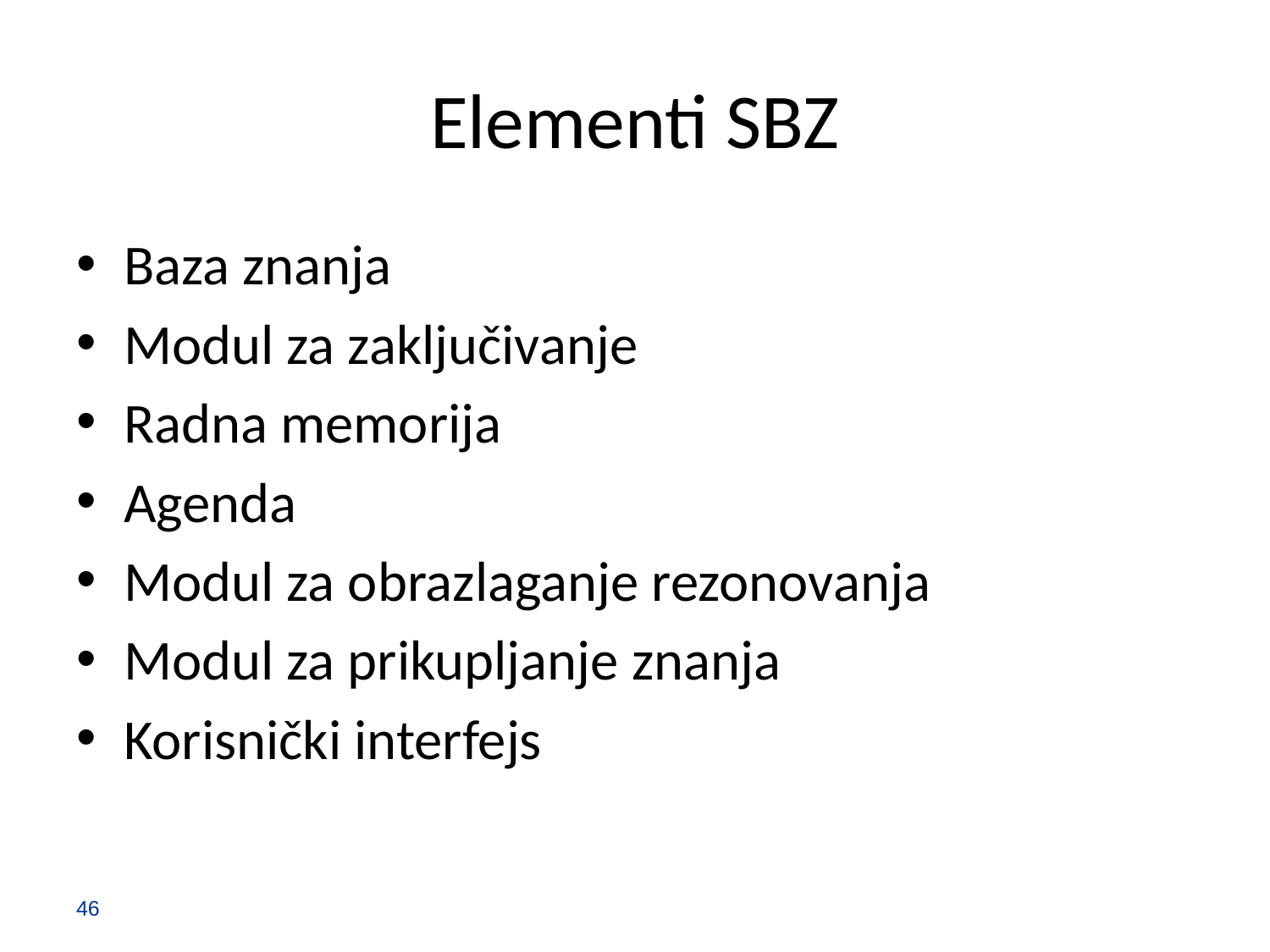

# Elementi SBZ
Baza znanja
Modul za zaključivanje
Radna memorija
Agenda
Modul za obrazlaganje rezonovanja
Modul za prikupljanje znanja
Korisnički interfejs
46